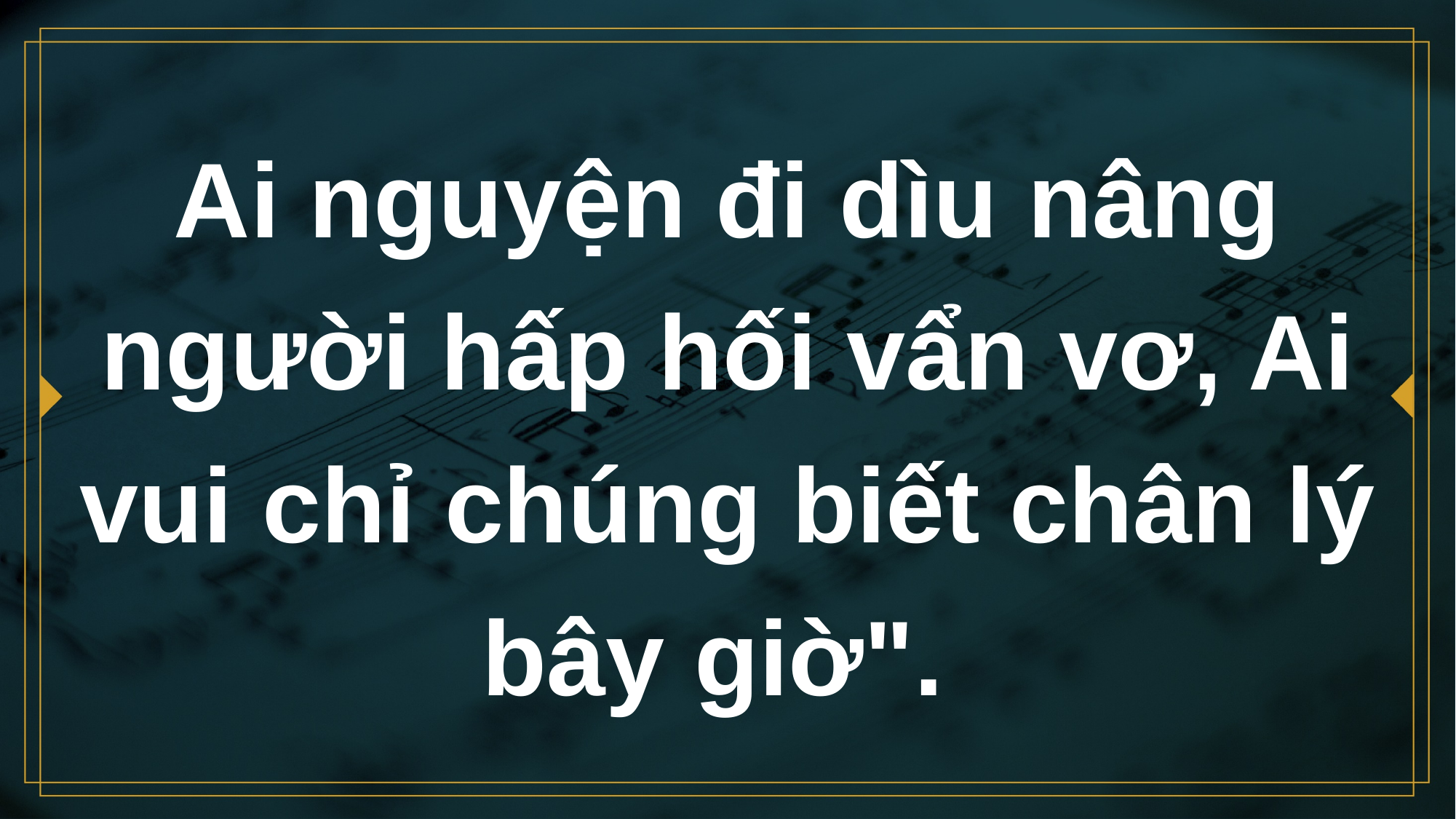

# Ai nguyện đi dìu nâng người hấp hối vẩn vơ, Ai vui chỉ chúng biết chân lý bây giờ".